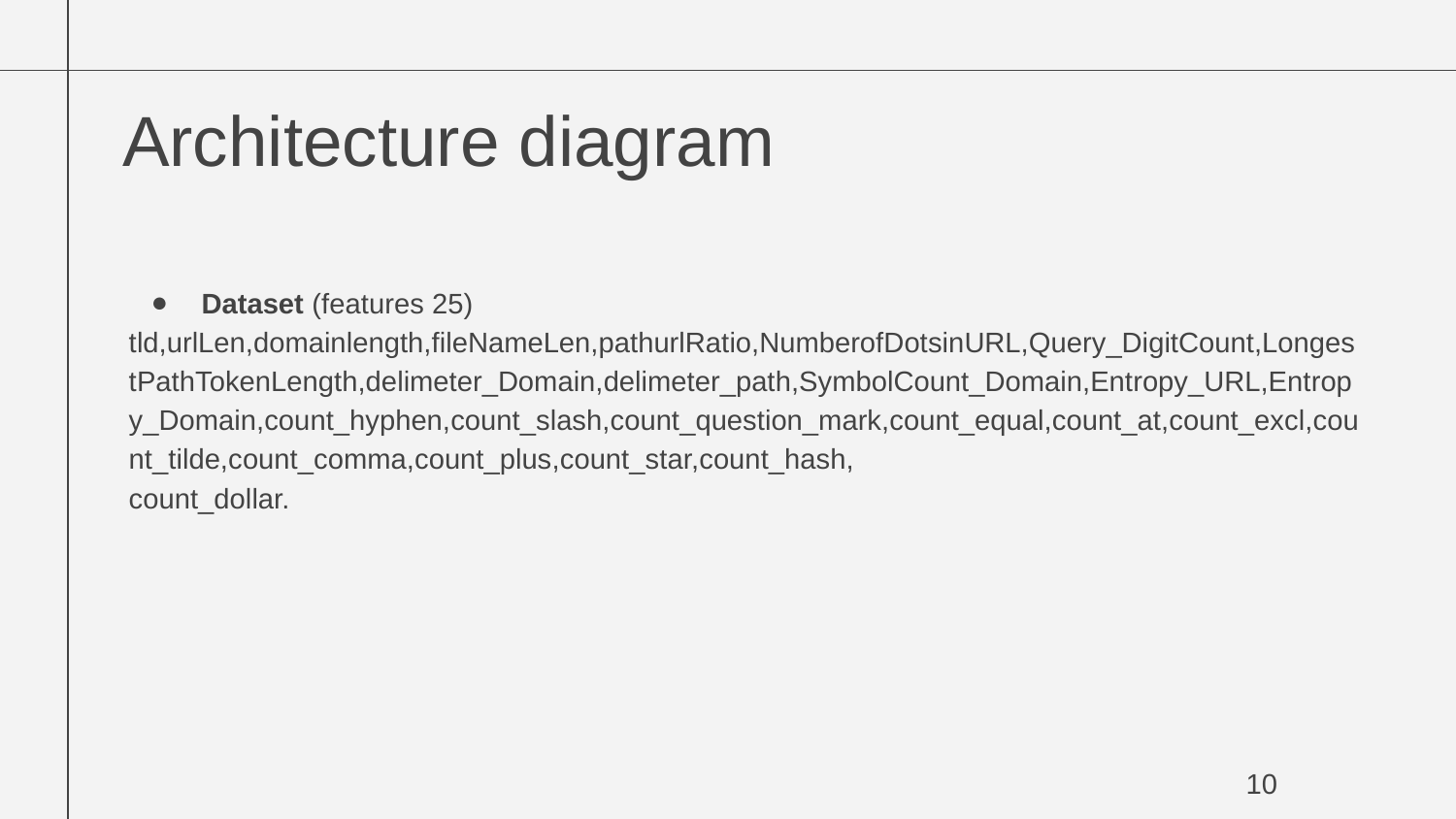

# Architecture diagram
Dataset (features 25)
tld,urlLen,domainlength,fileNameLen,pathurlRatio,NumberofDotsinURL,Query_DigitCount,LongestPathTokenLength,delimeter_Domain,delimeter_path,SymbolCount_Domain,Entropy_URL,Entropy_Domain,count_hyphen,count_slash,count_question_mark,count_equal,count_at,count_excl,count_tilde,count_comma,count_plus,count_star,count_hash,
count_dollar.

10